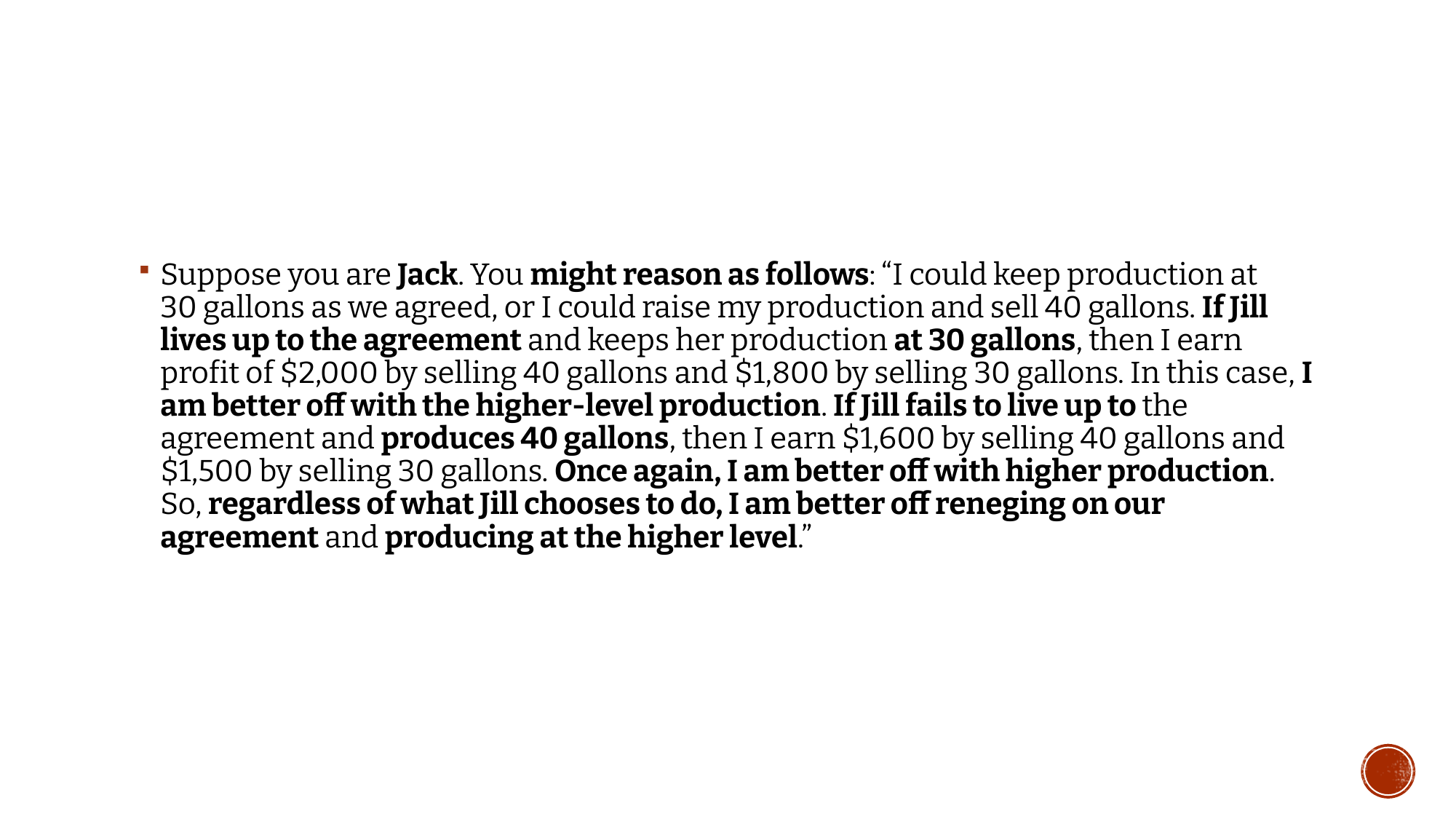

Suppose you are Jack. You might reason as follows: “I could keep production at 30 gallons as we agreed, or I could raise my production and sell 40 gallons. If Jill lives up to the agreement and keeps her production at 30 gallons, then I earn profit of $2,000 by selling 40 gallons and $1,800 by selling 30 gallons. In this case, I am better off with the higher-level production. If Jill fails to live up to the agreement and produces 40 gallons, then I earn $1,600 by selling 40 gallons and $1,500 by selling 30 gallons. Once again, I am better off with higher production. So, regardless of what Jill chooses to do, I am better off reneging on our agreement and producing at the higher level.”